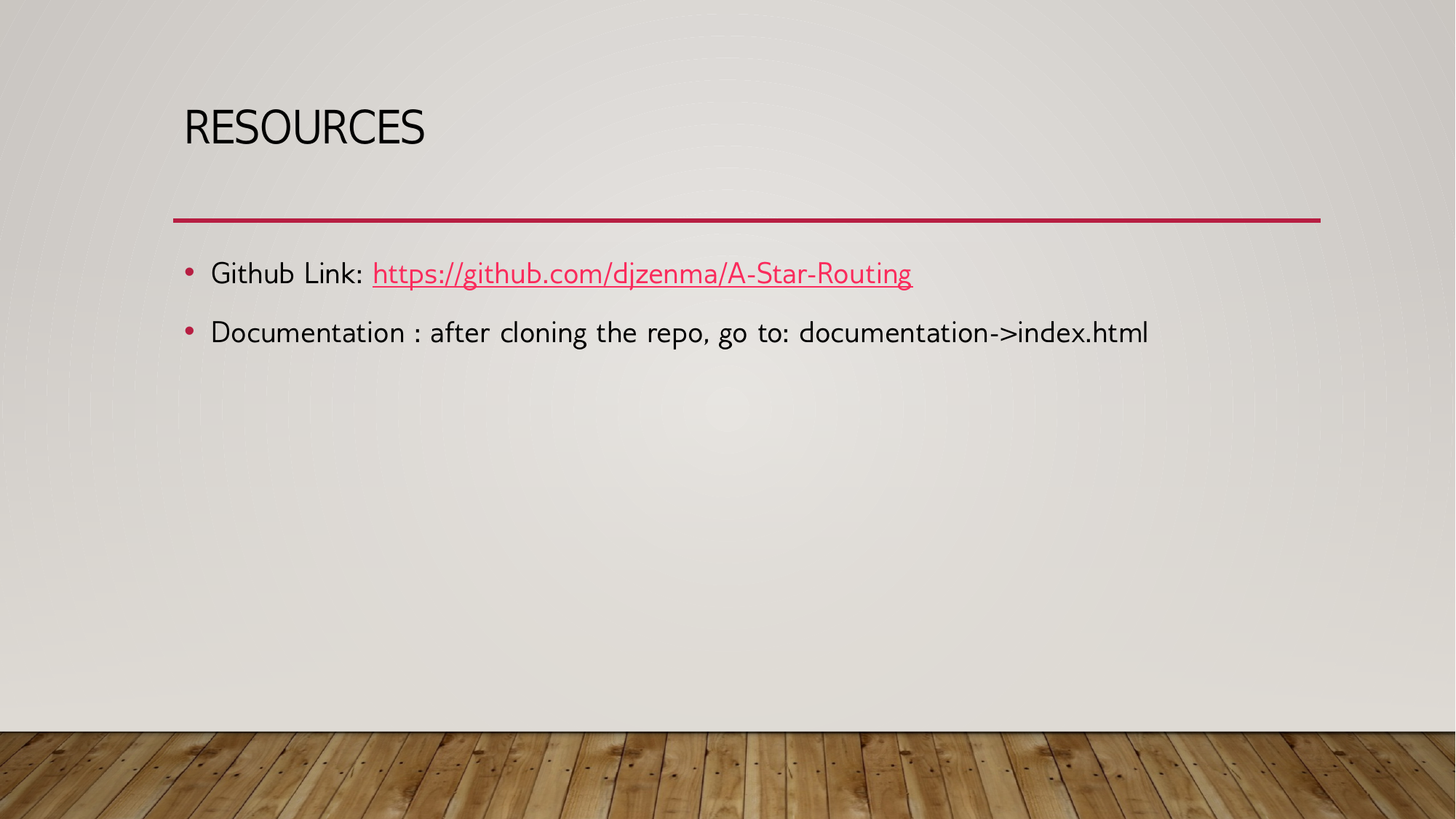

# Resources
Github Link: https://github.com/djzenma/A-Star-Routing
Documentation : after cloning the repo, go to: documentation->index.html